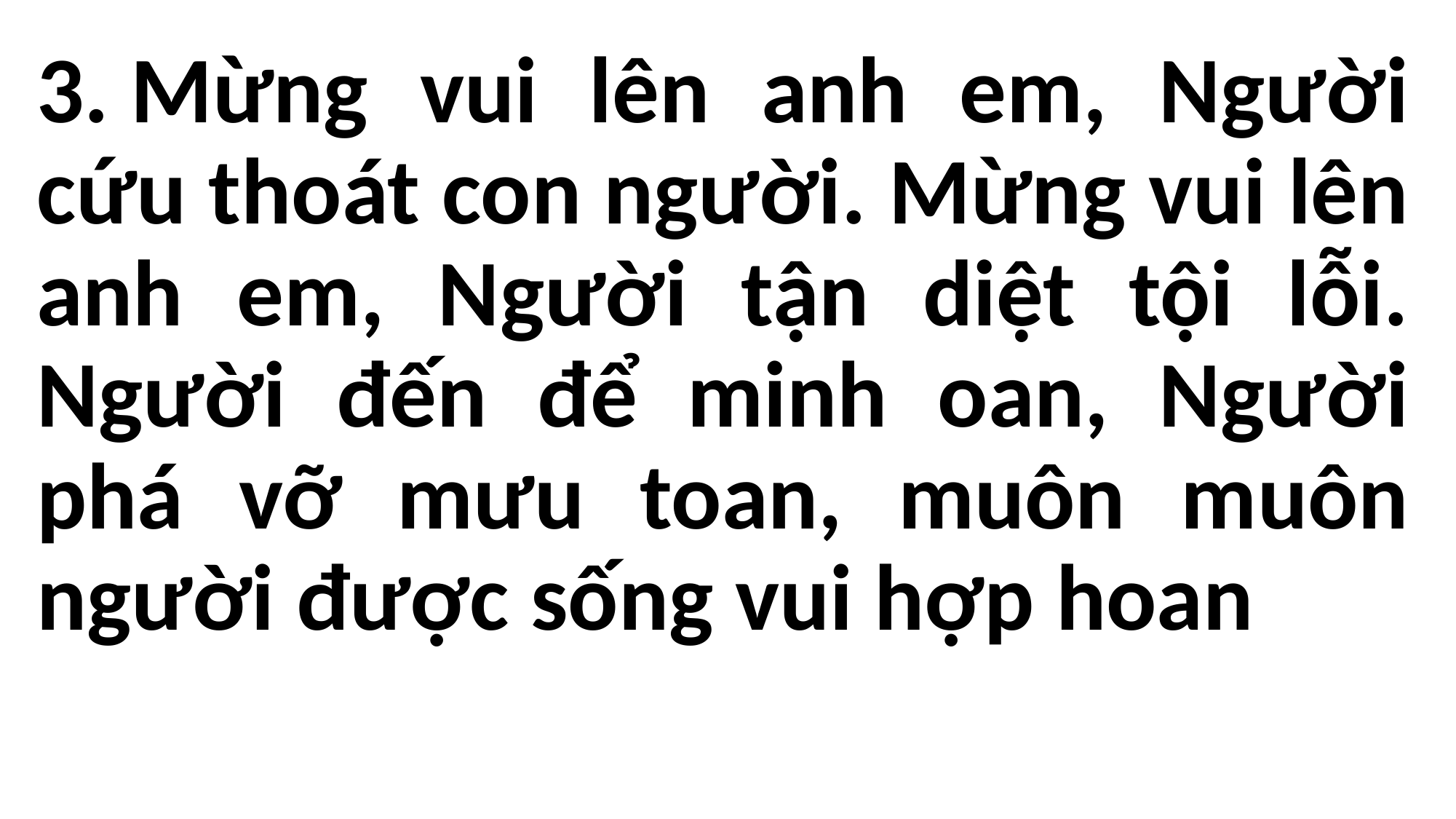

3. Mừng vui lên anh em, Người cứu thoát con người. Mừng vui lên anh em, Người tận diệt tội lỗi. Người đến để minh oan, Người phá vỡ mưu toan, muôn muôn người được sống vui hợp hoan
#